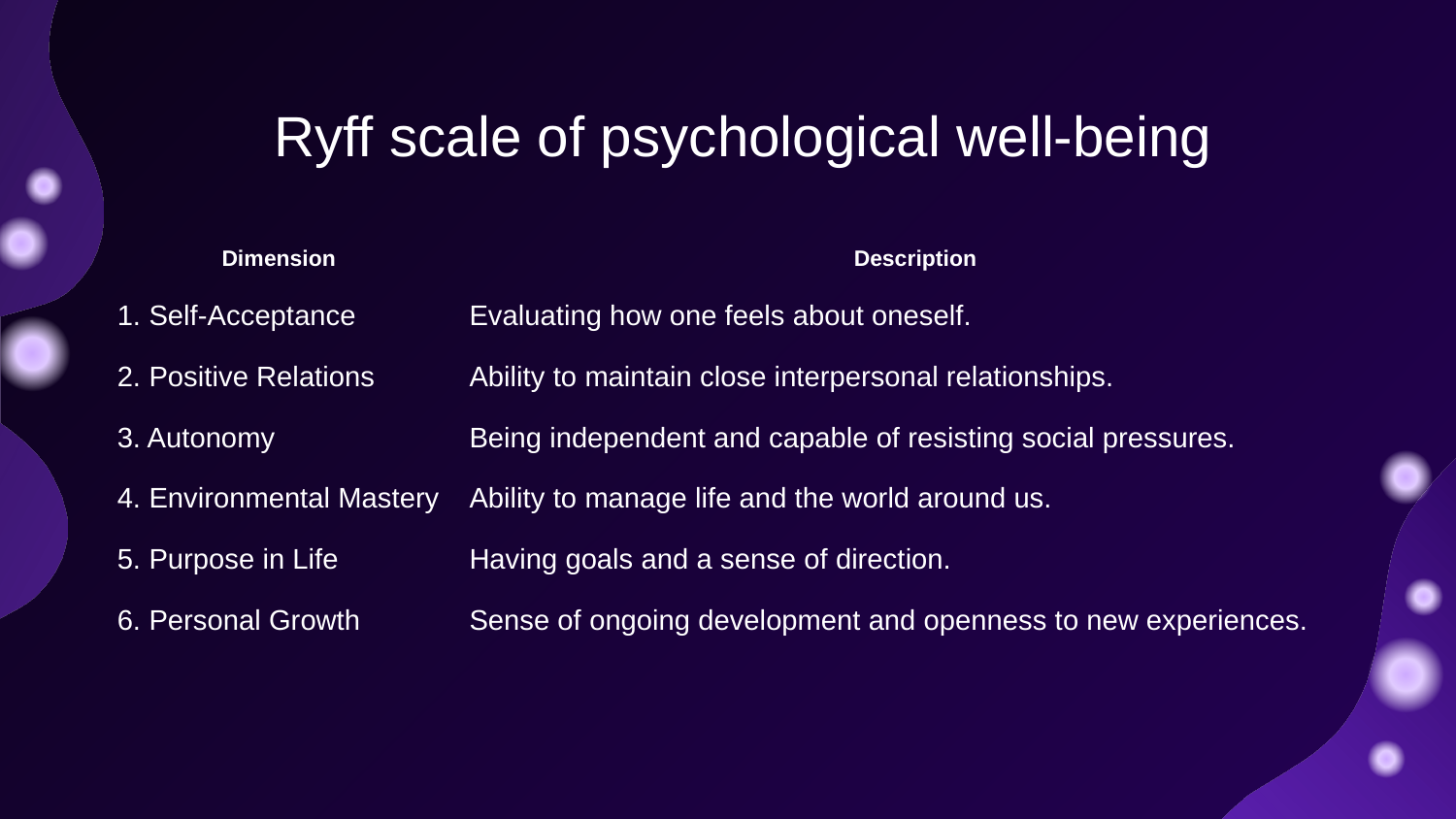

# Ryff scale of psychological well-being
| Dimension | Description |
| --- | --- |
| 1. Self-Acceptance | Evaluating how one feels about oneself. |
| 2. Positive Relations | Ability to maintain close interpersonal relationships. |
| 3. Autonomy | Being independent and capable of resisting social pressures. |
| 4. Environmental Mastery | Ability to manage life and the world around us. |
| 5. Purpose in Life | Having goals and a sense of direction. |
| 6. Personal Growth | Sense of ongoing development and openness to new experiences. |